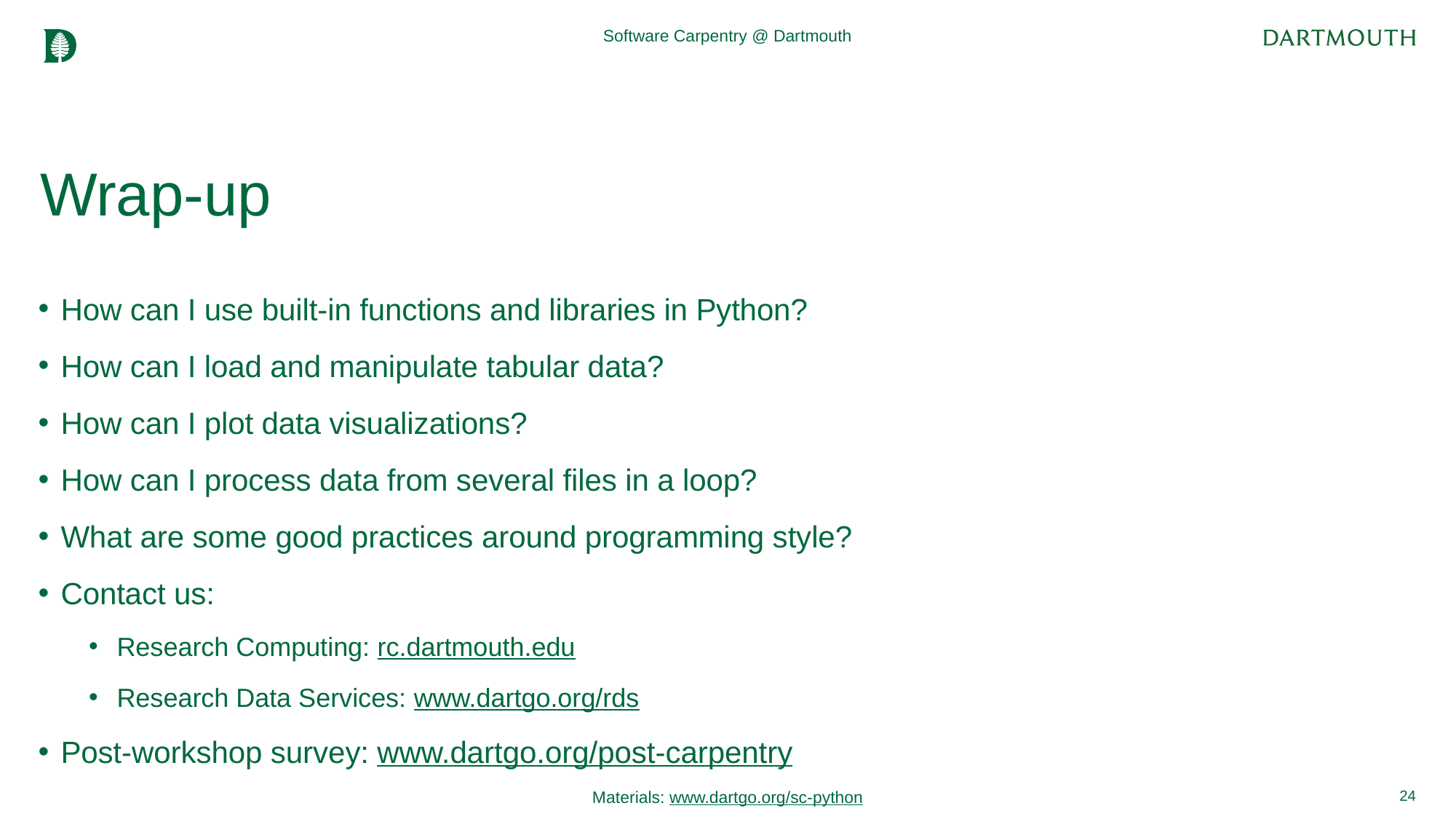

Software Carpentry @ Dartmouth
# Wrap-up
How can I use built-in functions and libraries in Python?
How can I load and manipulate tabular data?
How can I plot data visualizations?
How can I process data from several files in a loop?
What are some good practices around programming style?
Contact us:
Research Computing: rc.dartmouth.edu
Research Data Services: www.dartgo.org/rds
Post-workshop survey: www.dartgo.org/post-carpentry
24